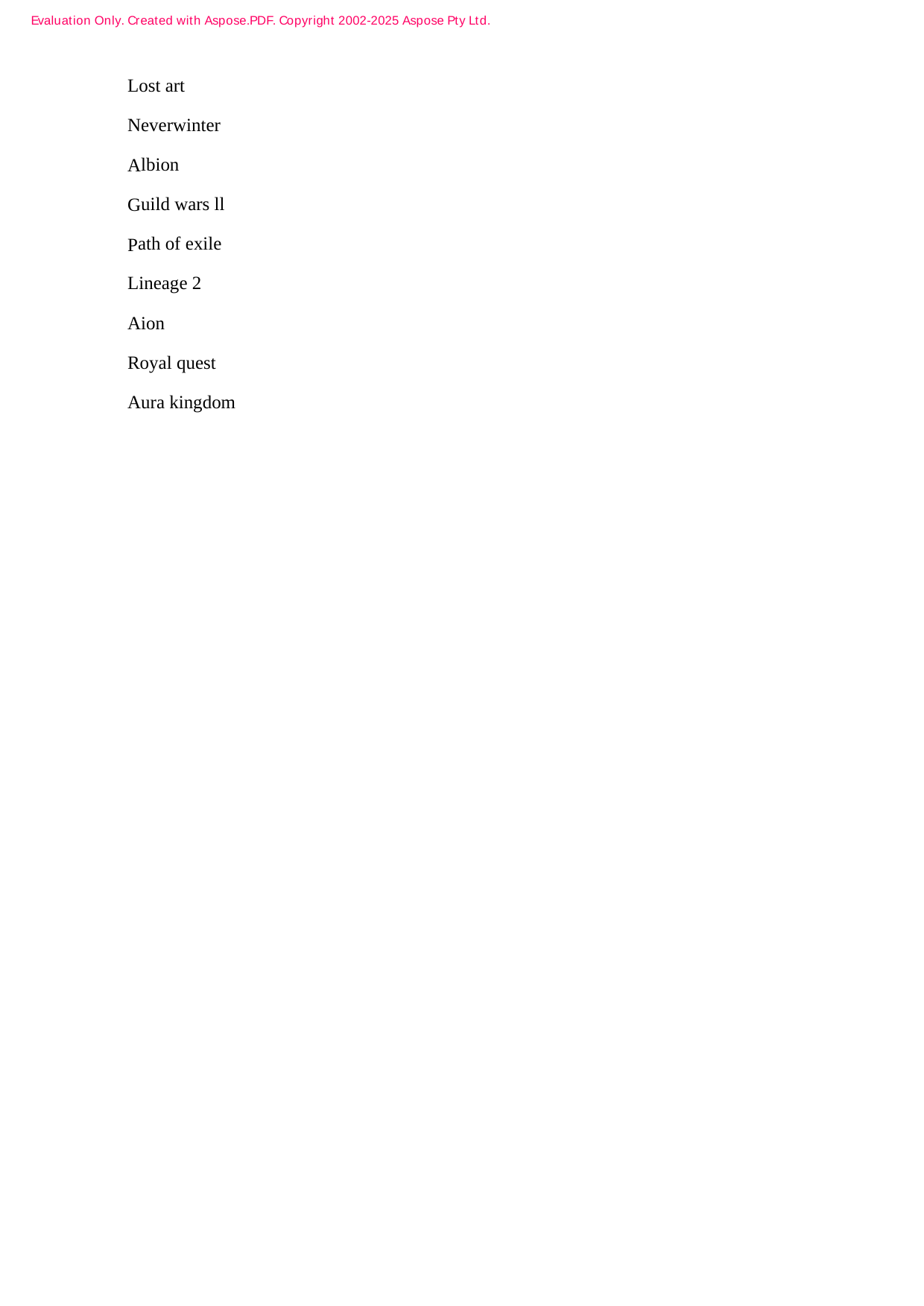

E
v
a
l
u
a
t
i
o
n
O
n
l
y
.
C
r
e
a
t
e
d
w
i
t
h
A
s
p
o
s
e
.
P
D
F
.
C
o
p
y
r
i
g
h
t
2
0
0
2
-
2
0
2
5
A
s
p
o
s
e
P
t
y
L
t
d
.
L
o
s
t
a
r
t
N
A
G
P
e
v
e
r
w
i
n
t
e
r
l
b
i
o
n
u
i
l
d
w
a
r
s
l
l
a
t
h
o
f
e
x
i
l
e
L
i
n
e
a
g
e
2
A
i
o
n
R
o
y
a
l
q
u
e
s
t
A
u
r
a
k
i
n
g
d
o
m